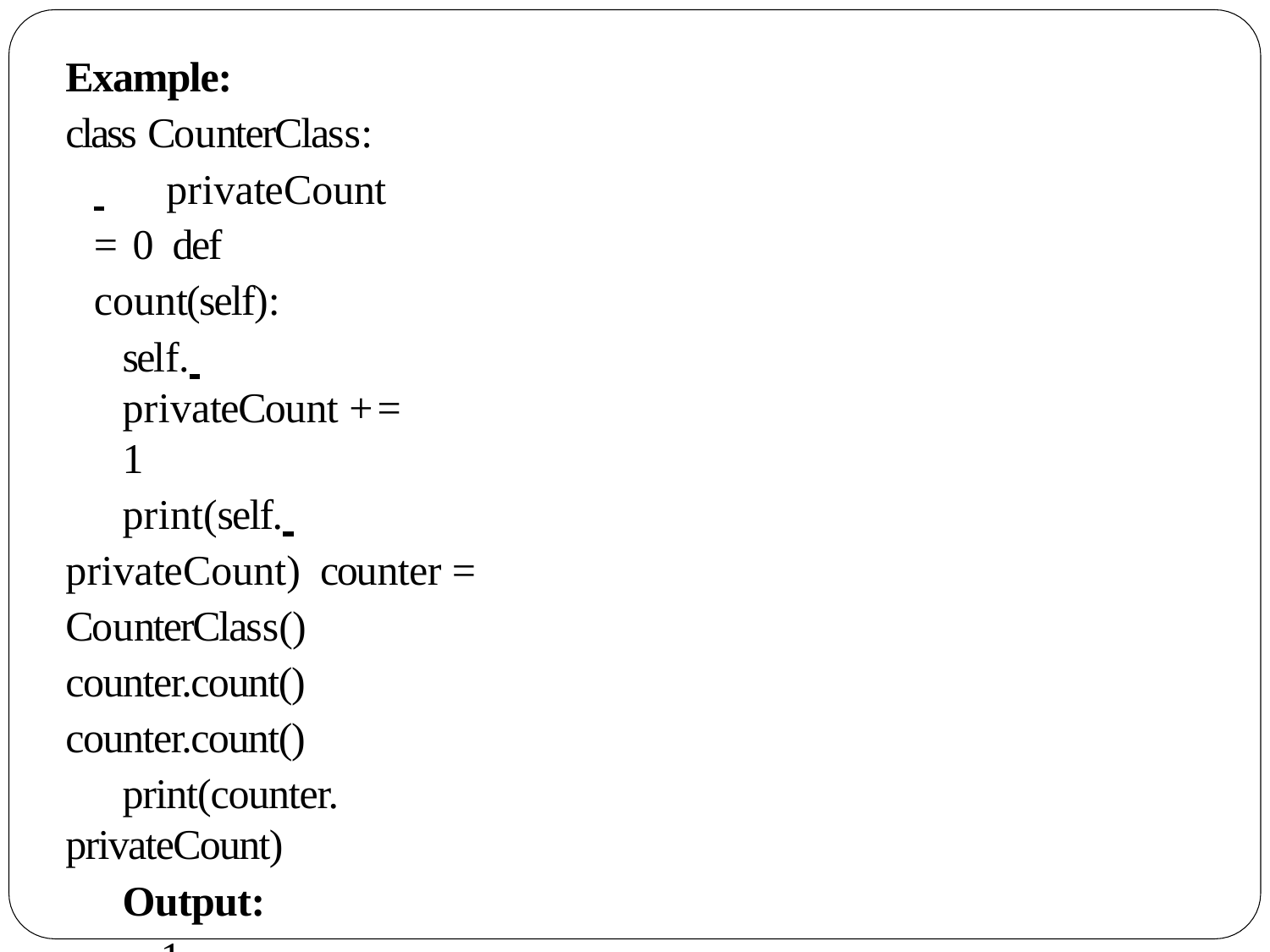

Example:
class CounterClass:
 	privateCount = 0  def count(self):
self. 	privateCount += 1
print(self. 	privateCount)  counter = CounterClass()  counter.count()  counter.count()
print(counter.	privateCount)
Output:
1
2
AttributeError: 'CounterClass' object has no attribute  '	privateCount'